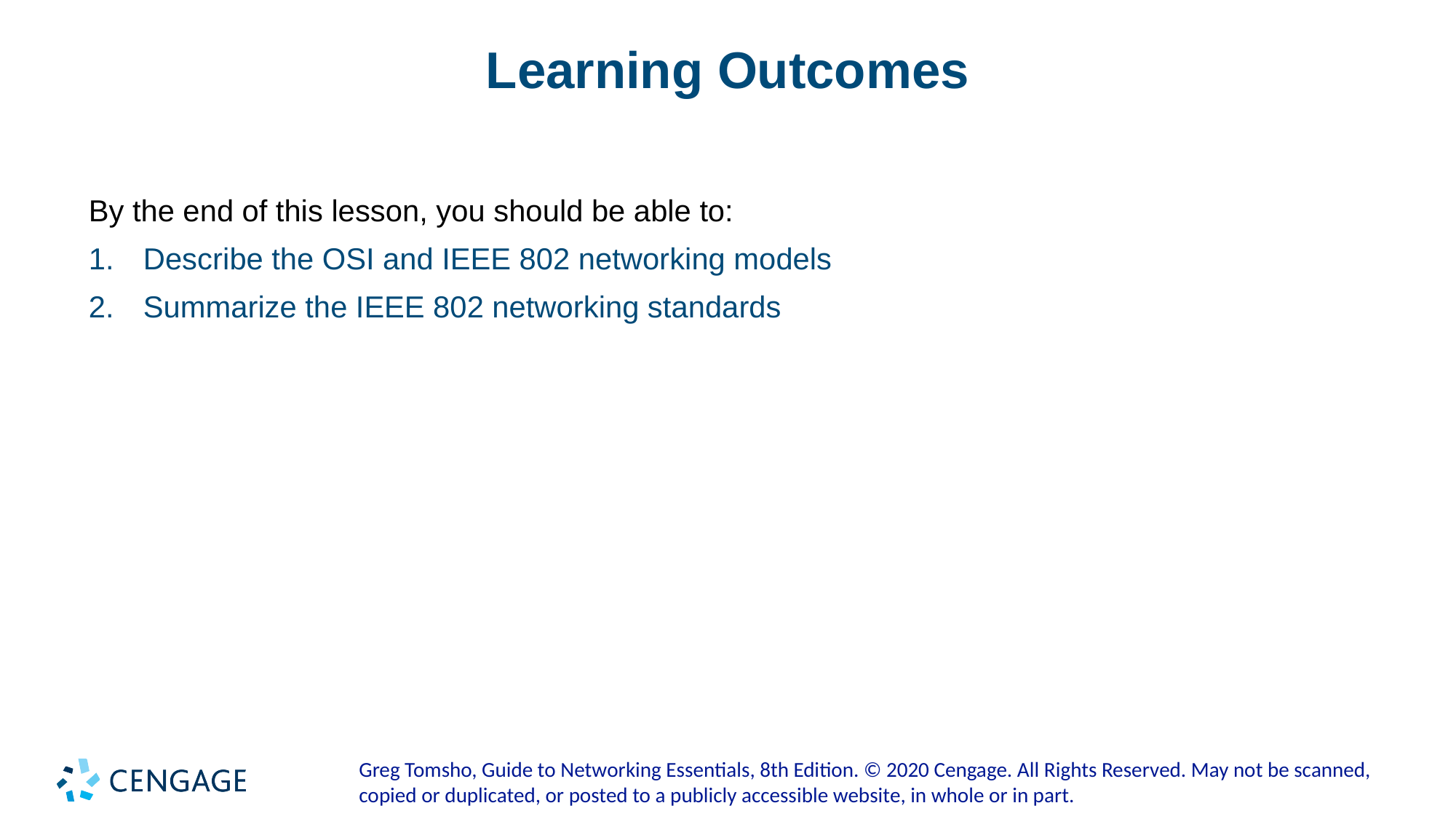

# Learning Outcomes
By the end of this lesson, you should be able to:
Describe the OSI and IEEE 802 networking models
Summarize the IEEE 802 networking standards